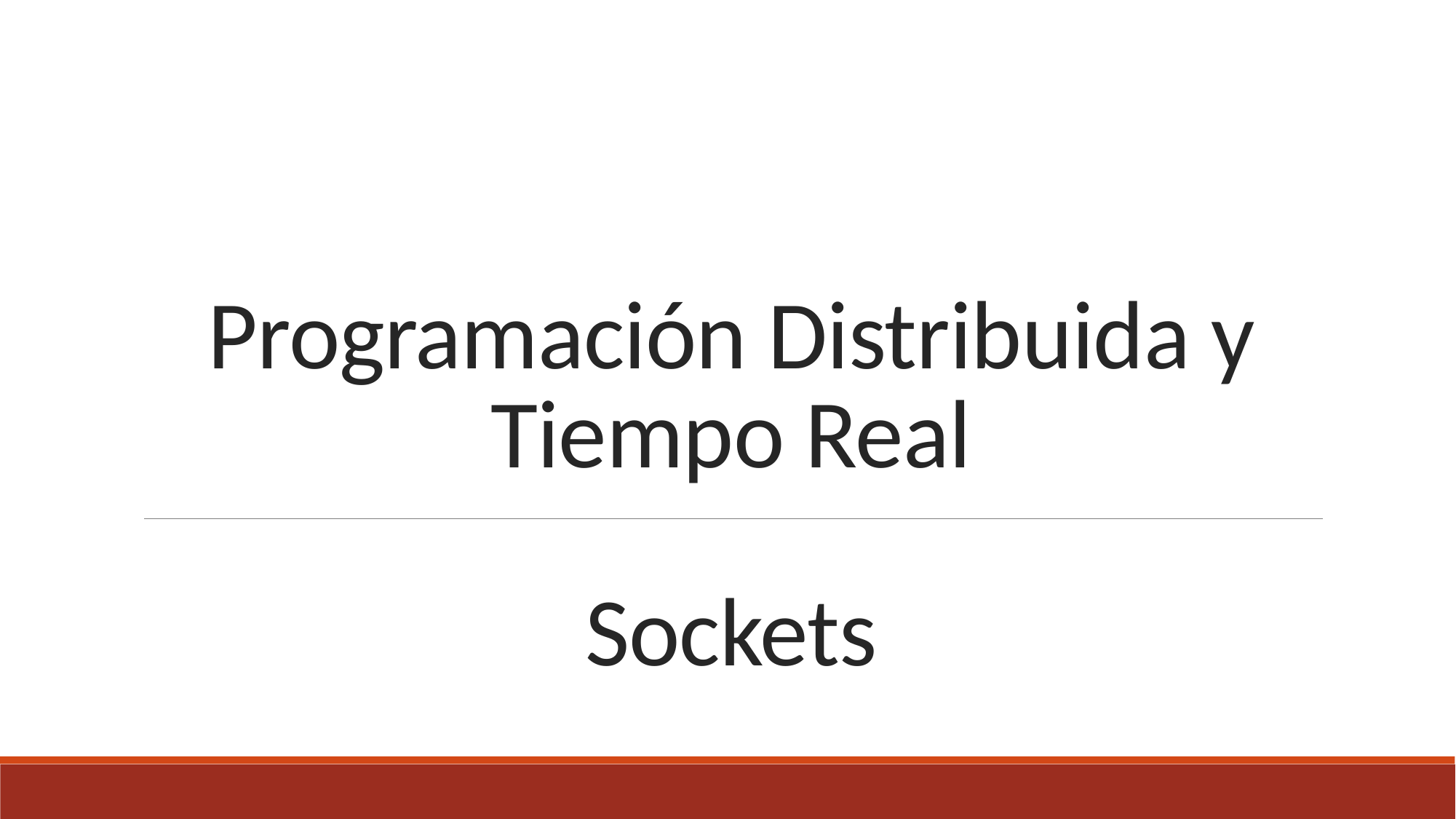

# Programación Distribuida y Tiempo Real Sockets